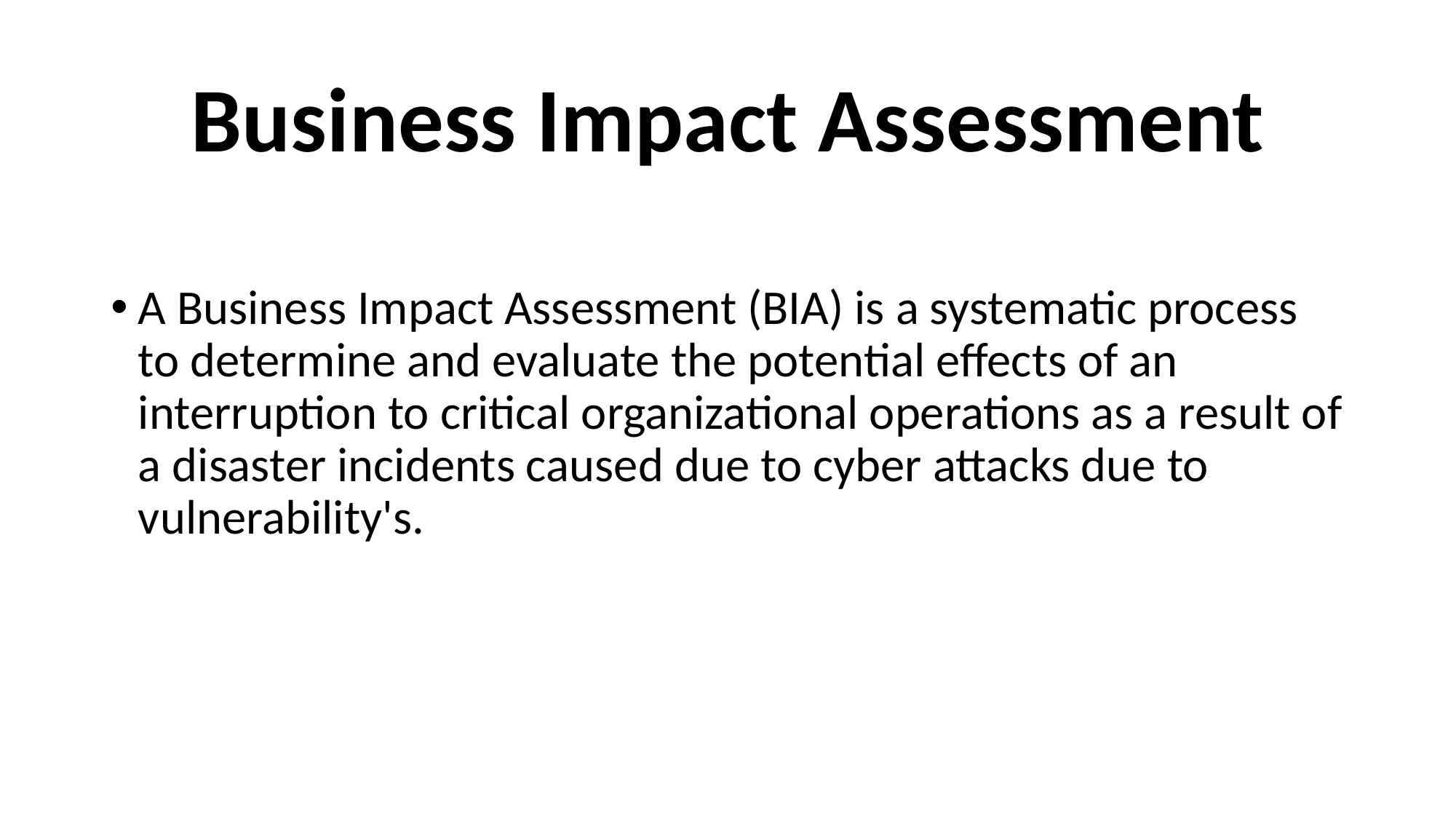

# Business Impact Assessment

A Business Impact Assessment (BIA) is a systematic process to determine and evaluate the potential effects of an interruption to critical organizational operations as a result of a disaster incidents caused due to cyber attacks due to vulnerability's.